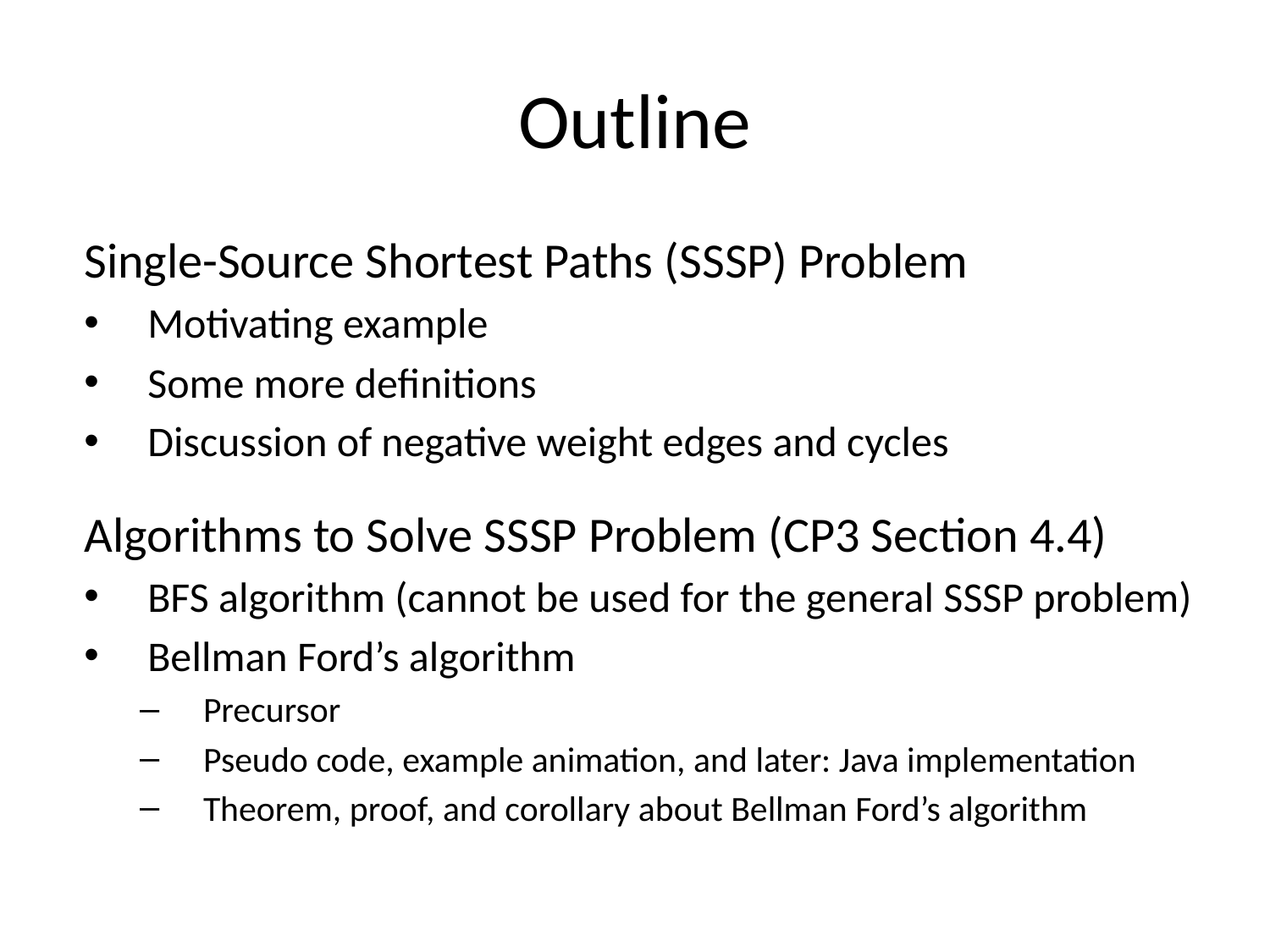

# Outline
Single-Source Shortest Paths (SSSP) Problem
Motivating example
Some more definitions
Discussion of negative weight edges and cycles

Algorithms to Solve SSSP Problem (CP3 Section 4.4)
BFS algorithm (cannot be used for the general SSSP problem)
Bellman Ford’s algorithm
Precursor
Pseudo code, example animation, and later: Java implementation
Theorem, proof, and corollary about Bellman Ford’s algorithm